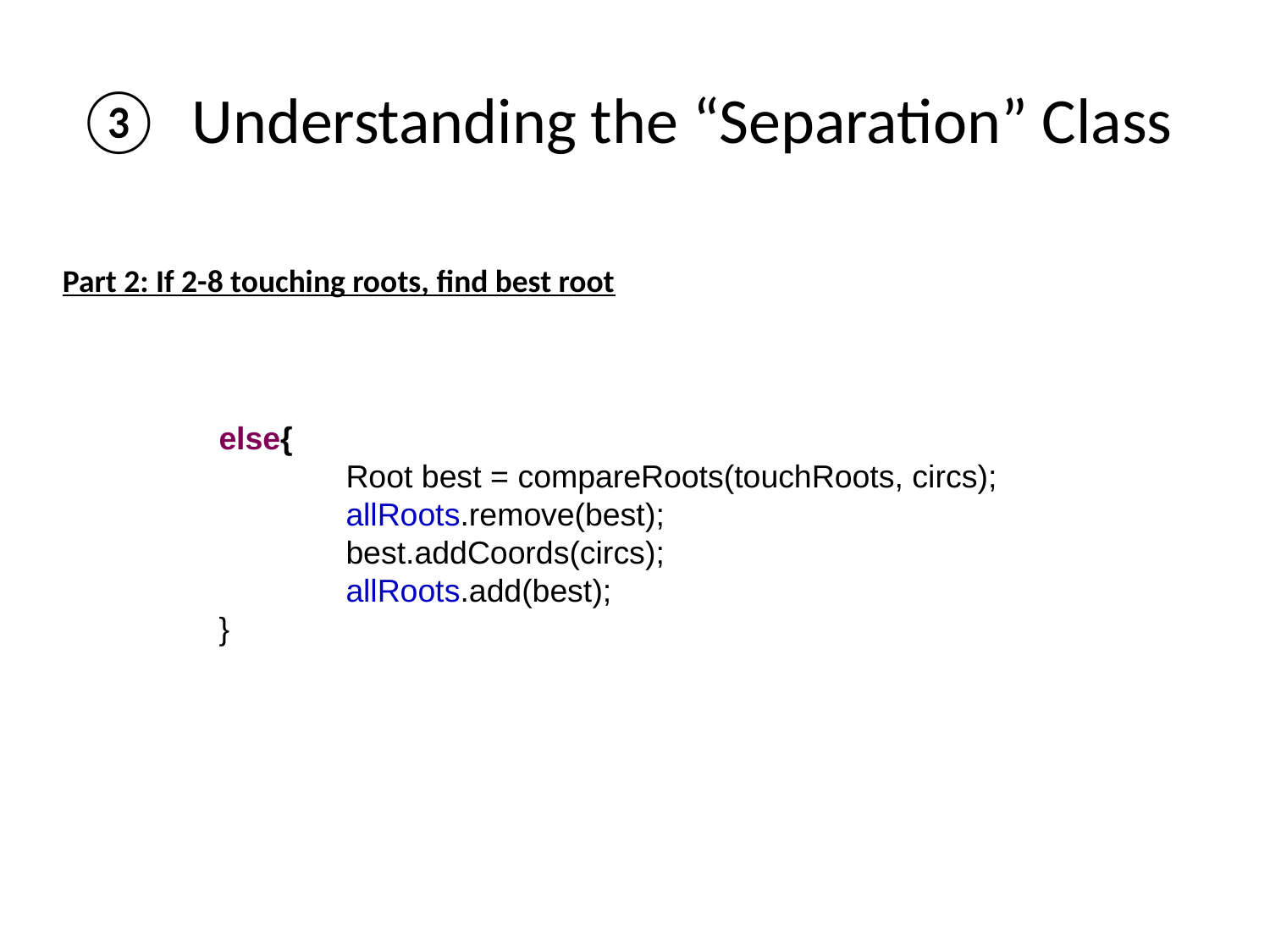

# Understanding the “Separation” Class
Part 2: If 2-8 touching roots, find best root
else{
	Root best = compareRoots(touchRoots, circs);
	allRoots.remove(best);
	best.addCoords(circs);
	allRoots.add(best);
}